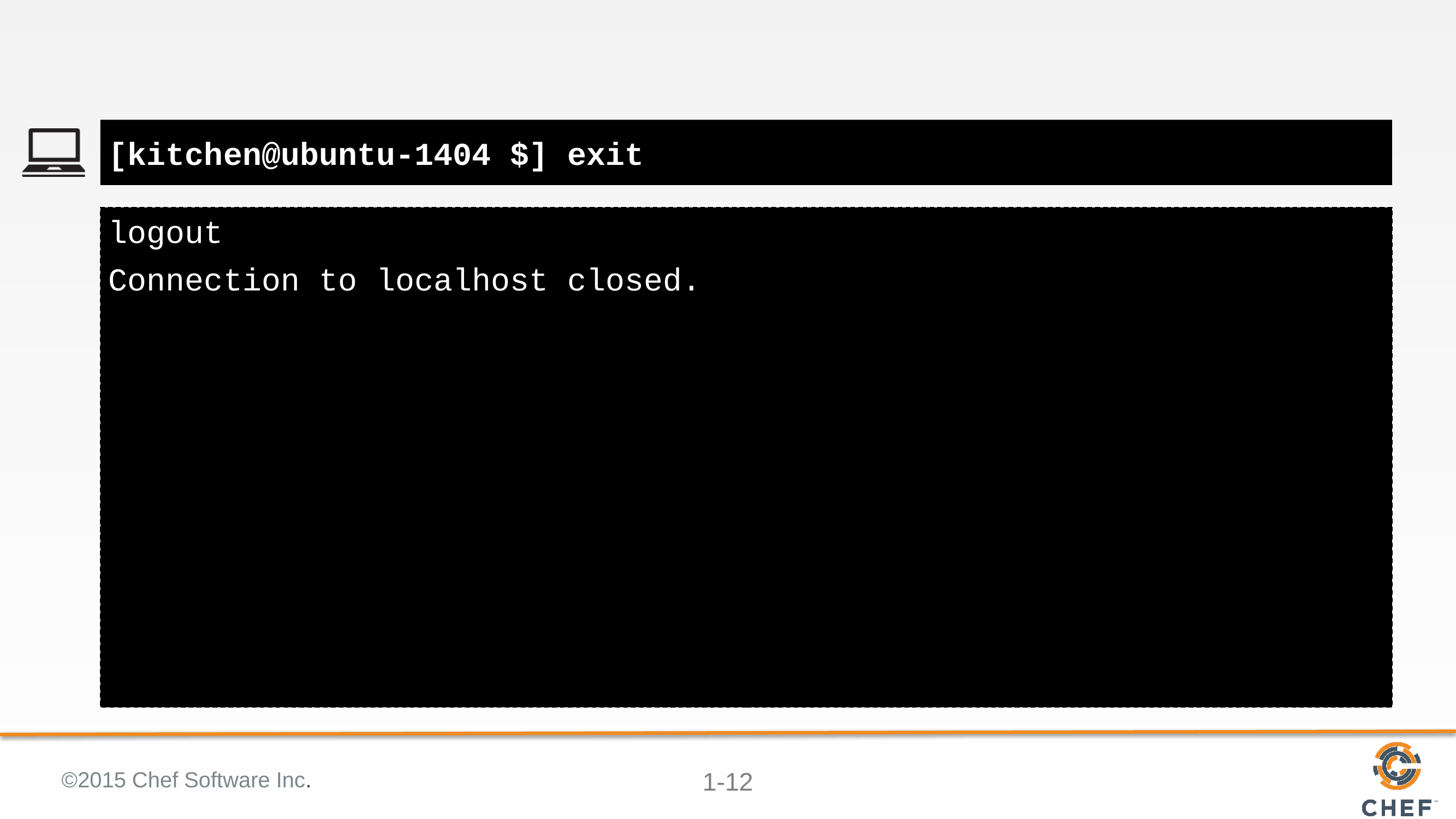

#
[kitchen@ubuntu-1404 $] exit
logout
Connection to localhost closed.